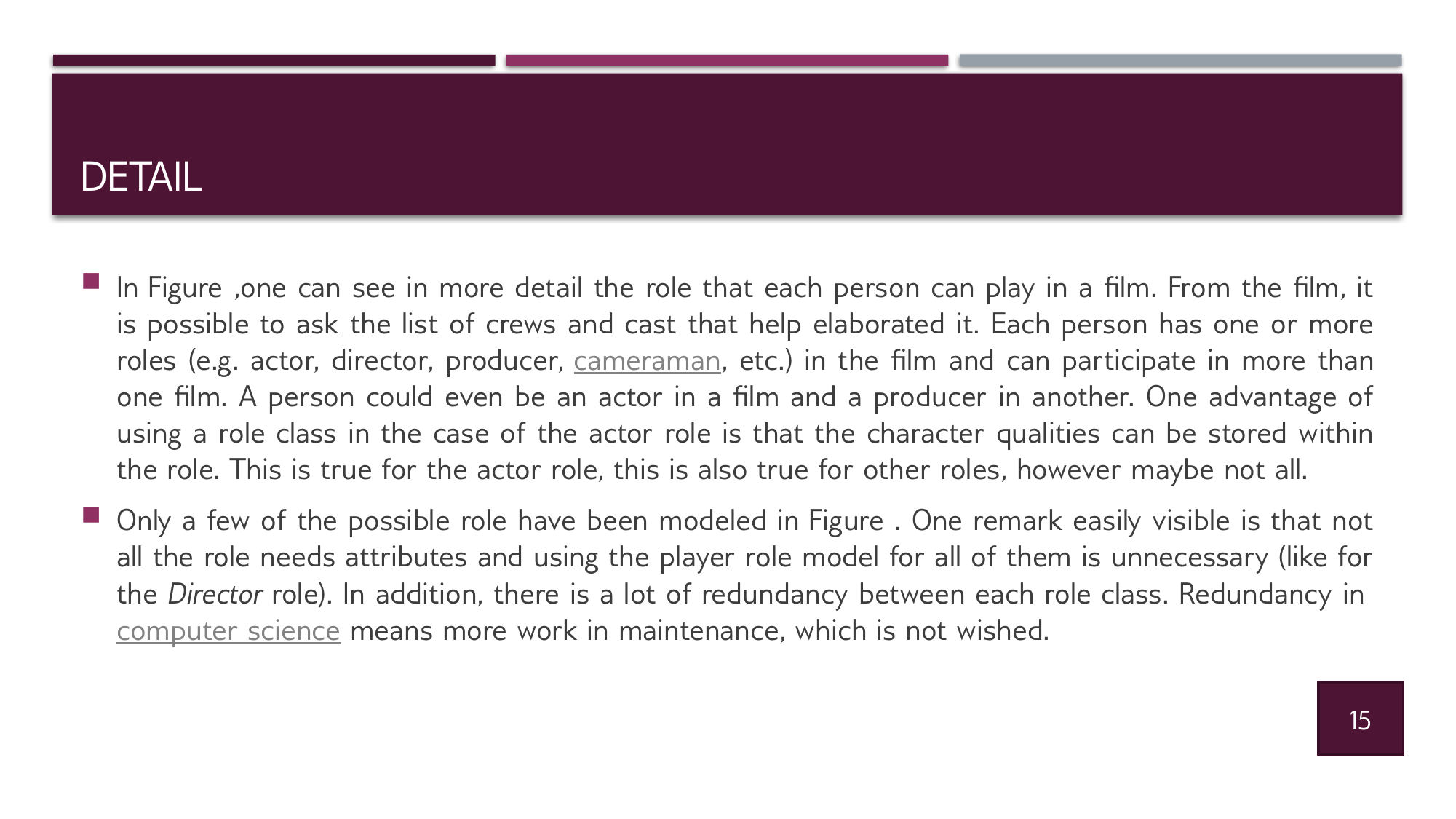

# detail
In Figure ,one can see in more detail the role that each person can play in a film. From the film, it is possible to ask the list of crews and cast that help elaborated it. Each person has one or more roles (e.g. actor, director, producer, cameraman, etc.) in the film and can participate in more than one film. A person could even be an actor in a film and a producer in another. One advantage of using a role class in the case of the actor role is that the character qualities can be stored within the role. This is true for the actor role, this is also true for other roles, however maybe not all.
Only a few of the possible role have been modeled in Figure . One remark easily visible is that not all the role needs attributes and using the player role model for all of them is unnecessary (like for the Director role). In addition, there is a lot of redundancy between each role class. Redundancy in computer science means more work in maintenance, which is not wished.

15